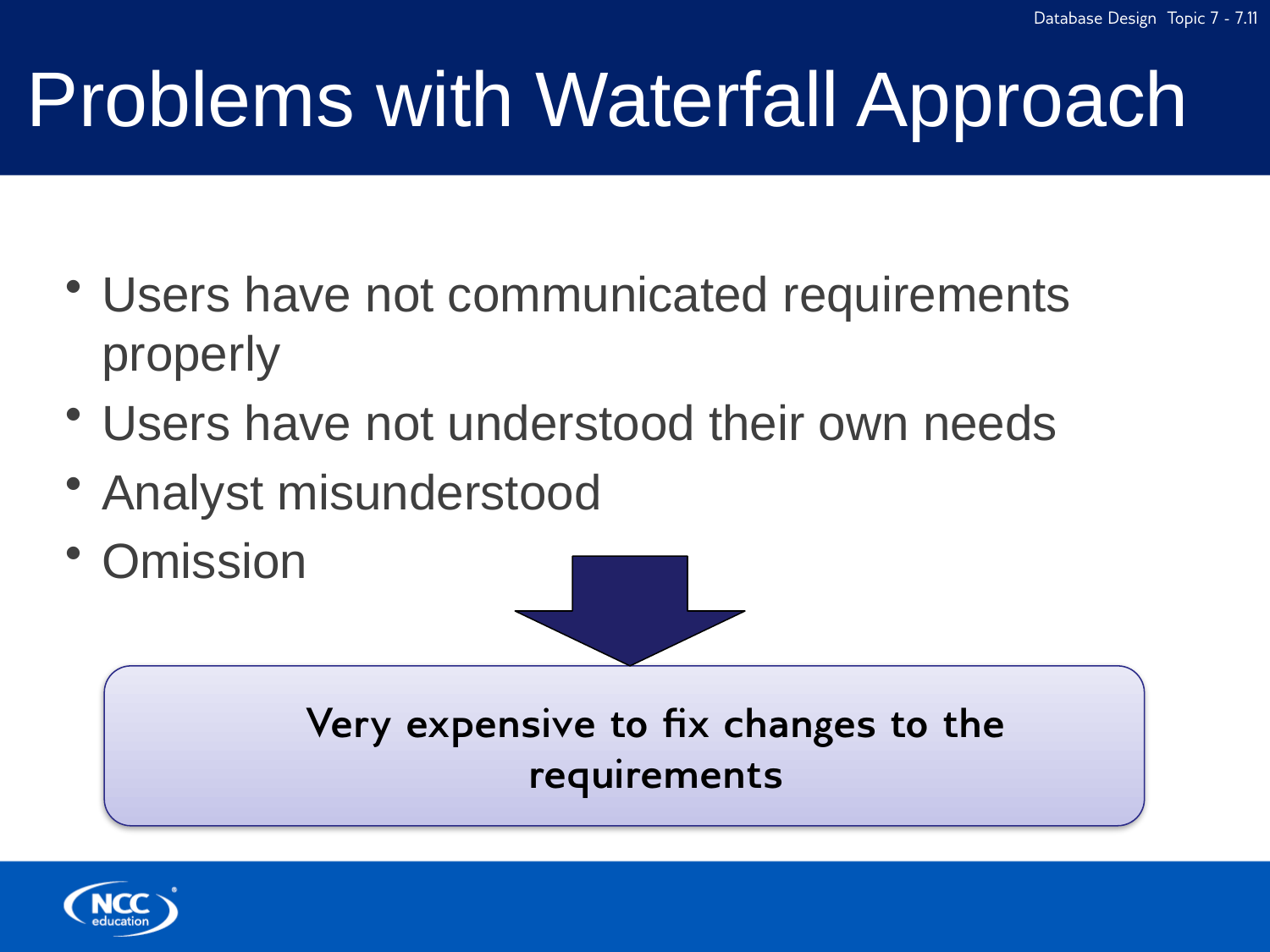

# Problems with Waterfall Approach
Users have not communicated requirements properly
Users have not understood their own needs
Analyst misunderstood
Omission

Very expensive to fix changes to the requirements